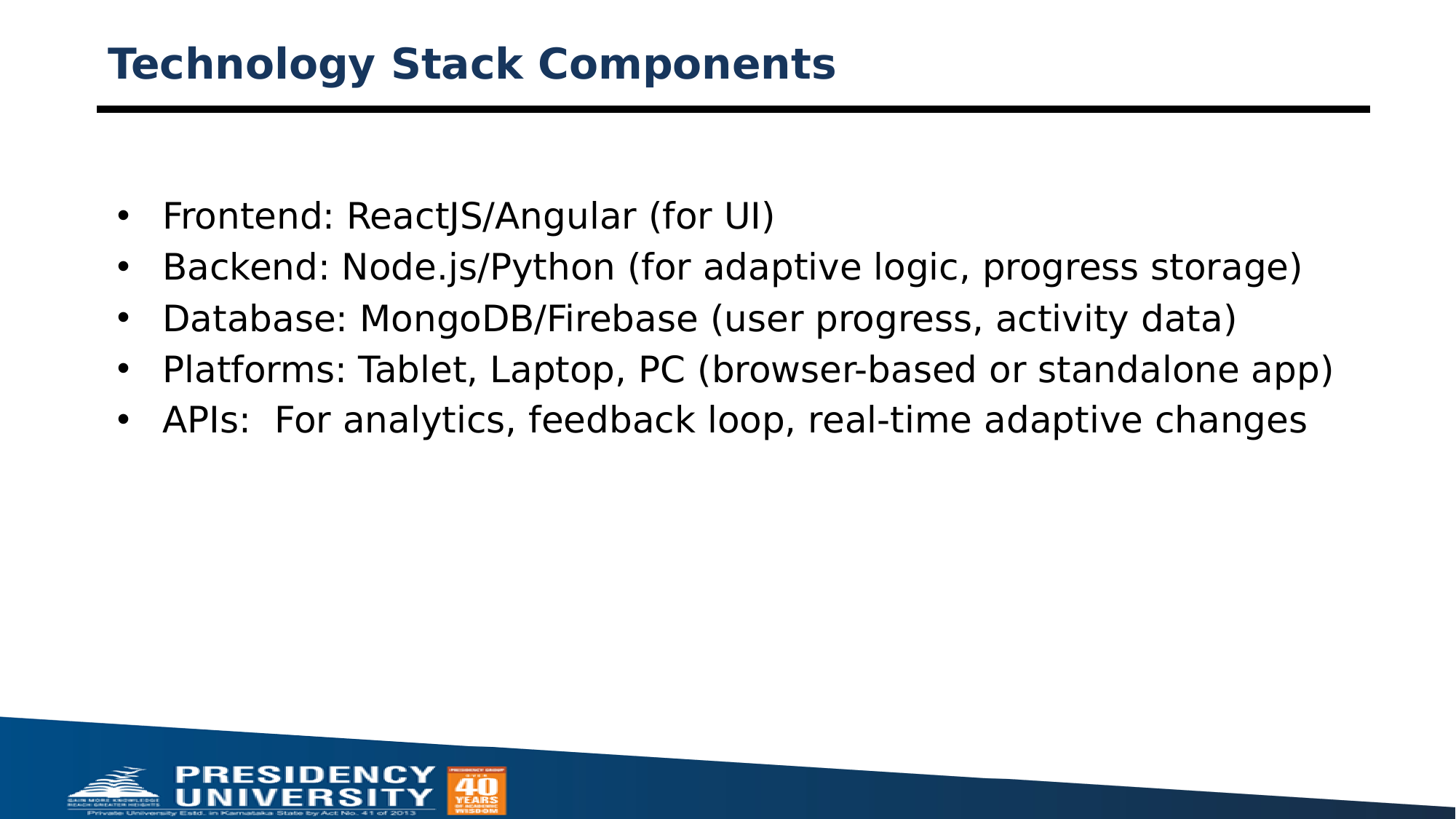

# Technology Stack Components

Frontend: ReactJS/Angular (for UI)
Backend: Node.js/Python (for adaptive logic, progress storage)
Database: MongoDB/Firebase (user progress, activity data)
Platforms: Tablet, Laptop, PC (browser-based or standalone app)
APIs:  For analytics, feedback loop, real-time adaptive changes